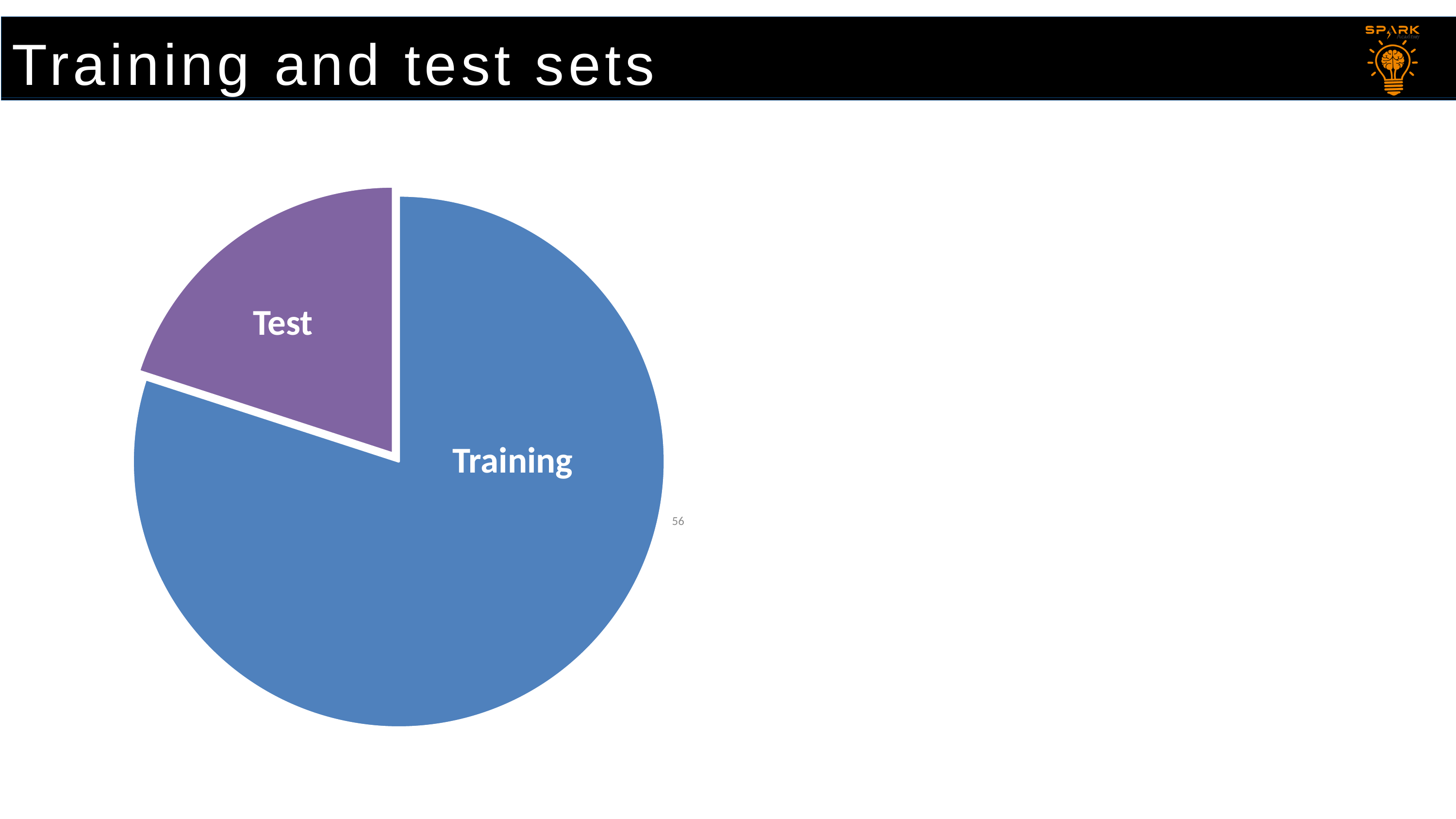

Training and test sets
# Training and test sets

### Chart

| Category |  |
|---|---|
Test
Training
56